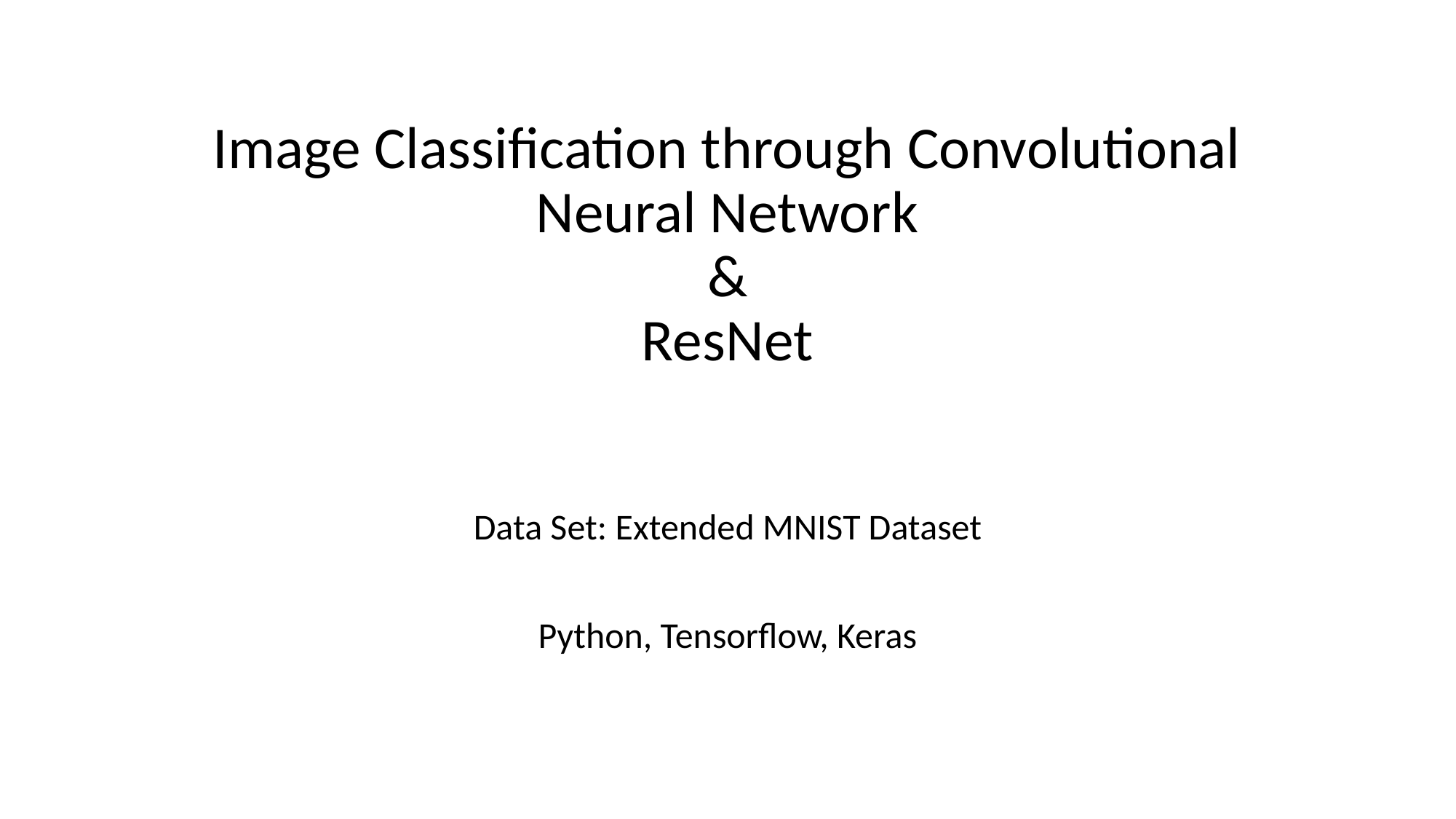

# Image Classification through Convolutional Neural Network & ResNet
Data Set: Extended MNIST Dataset

Python, Tensorflow, Keras